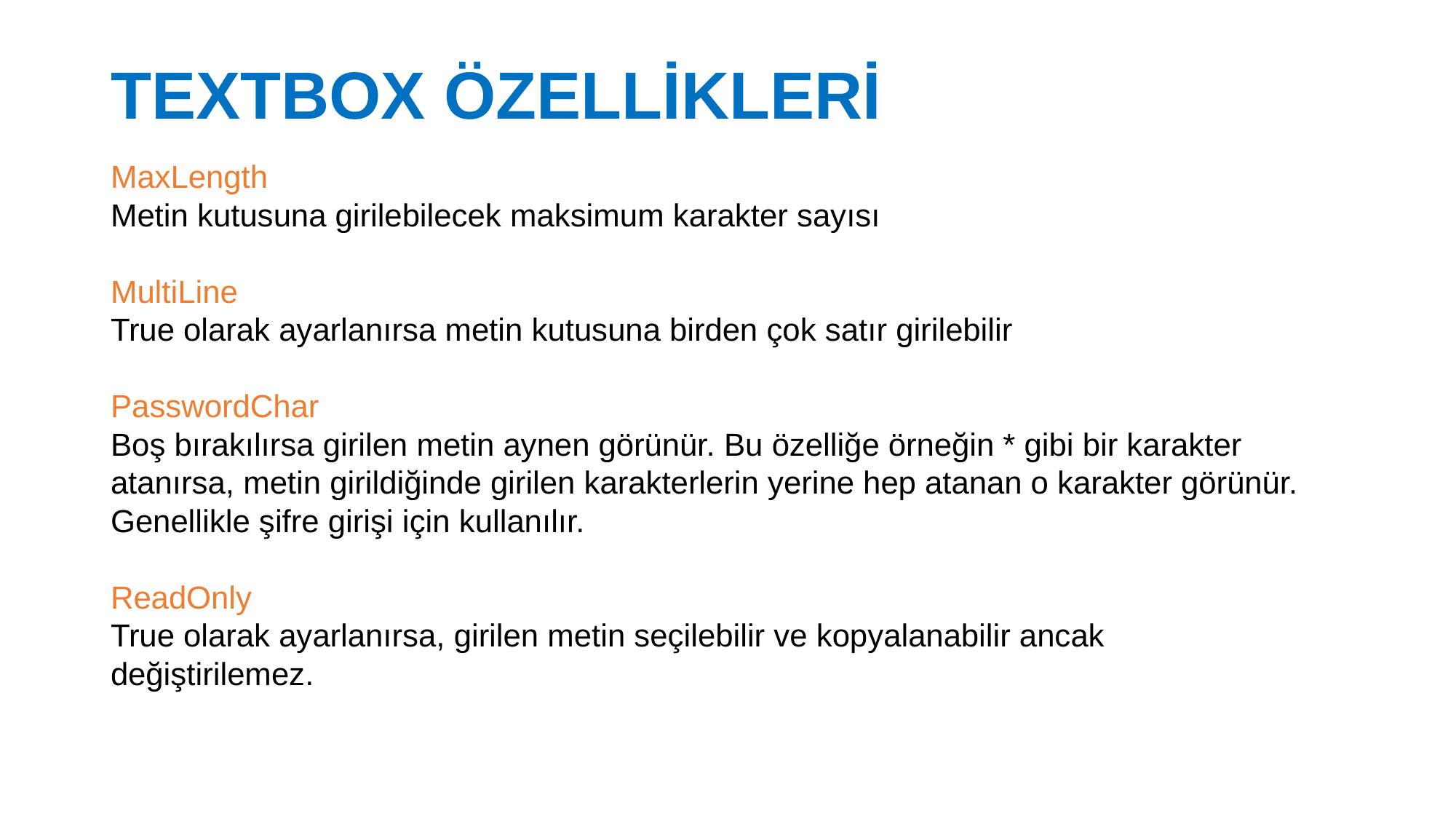

# TEXTBOX ÖZELLİKLERİ
MaxLength
Metin kutusuna girilebilecek maksimum karakter sayısı

MultiLine
True olarak ayarlanırsa metin kutusuna birden çok satır girilebilir

PasswordChar
Boş bırakılırsa girilen metin aynen görünür. Bu özelliğe örneğin * gibi bir karakter atanırsa, metin girildiğinde girilen karakterlerin yerine hep atanan o karakter görünür. Genellikle şifre girişi için kullanılır.

ReadOnly
True olarak ayarlanırsa, girilen metin seçilebilir ve kopyalanabilir ancak değiştirilemez.
27.02.2017
35